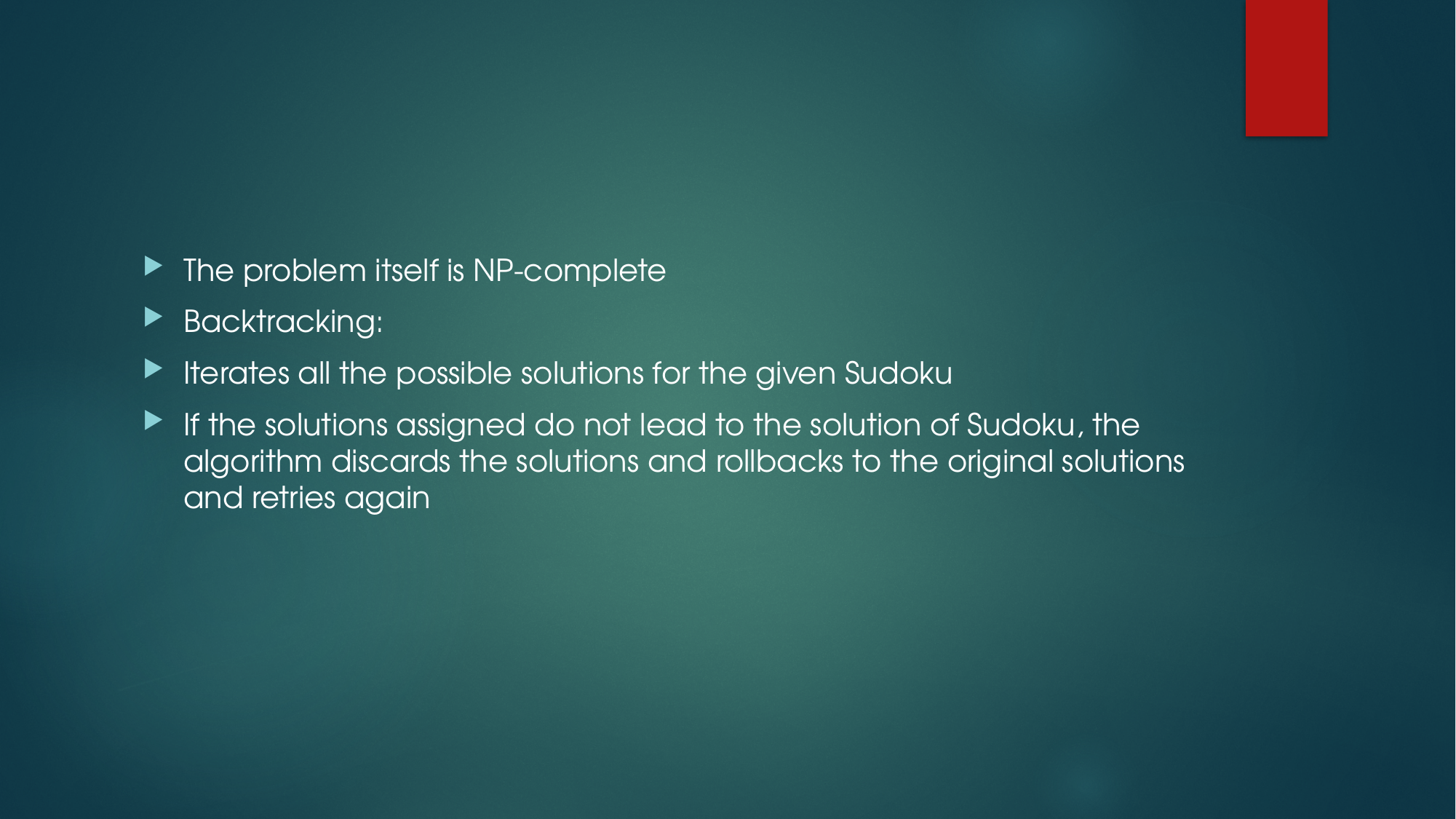

#
The problem itself is NP-complete
Backtracking:
Iterates all the possible solutions for the given Sudoku
If the solutions assigned do not lead to the solution of Sudoku, the algorithm discards the solutions and rollbacks to the original solutions and retries again